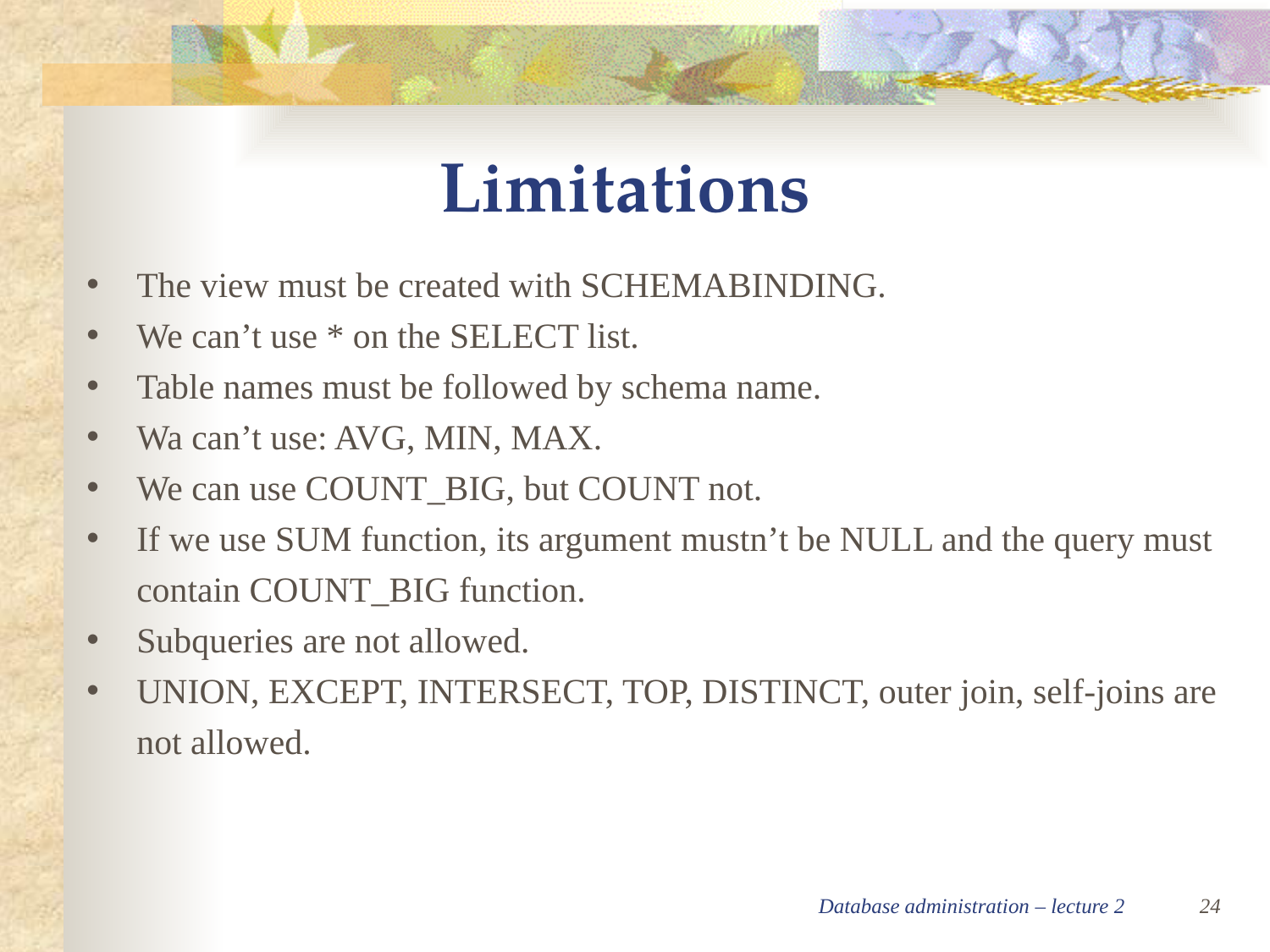

Limitations
The view must be created with SCHEMABINDING.
We can’t use * on the SELECT list.
Table names must be followed by schema name.
Wa can’t use: AVG, MIN, MAX.
We can use COUNT_BIG, but COUNT not.
If we use SUM function, its argument mustn’t be NULL and the query must contain COUNT_BIG function.
Subqueries are not allowed.
UNION, EXCEPT, INTERSECT, TOP, DISTINCT, outer join, self-joins are not allowed.